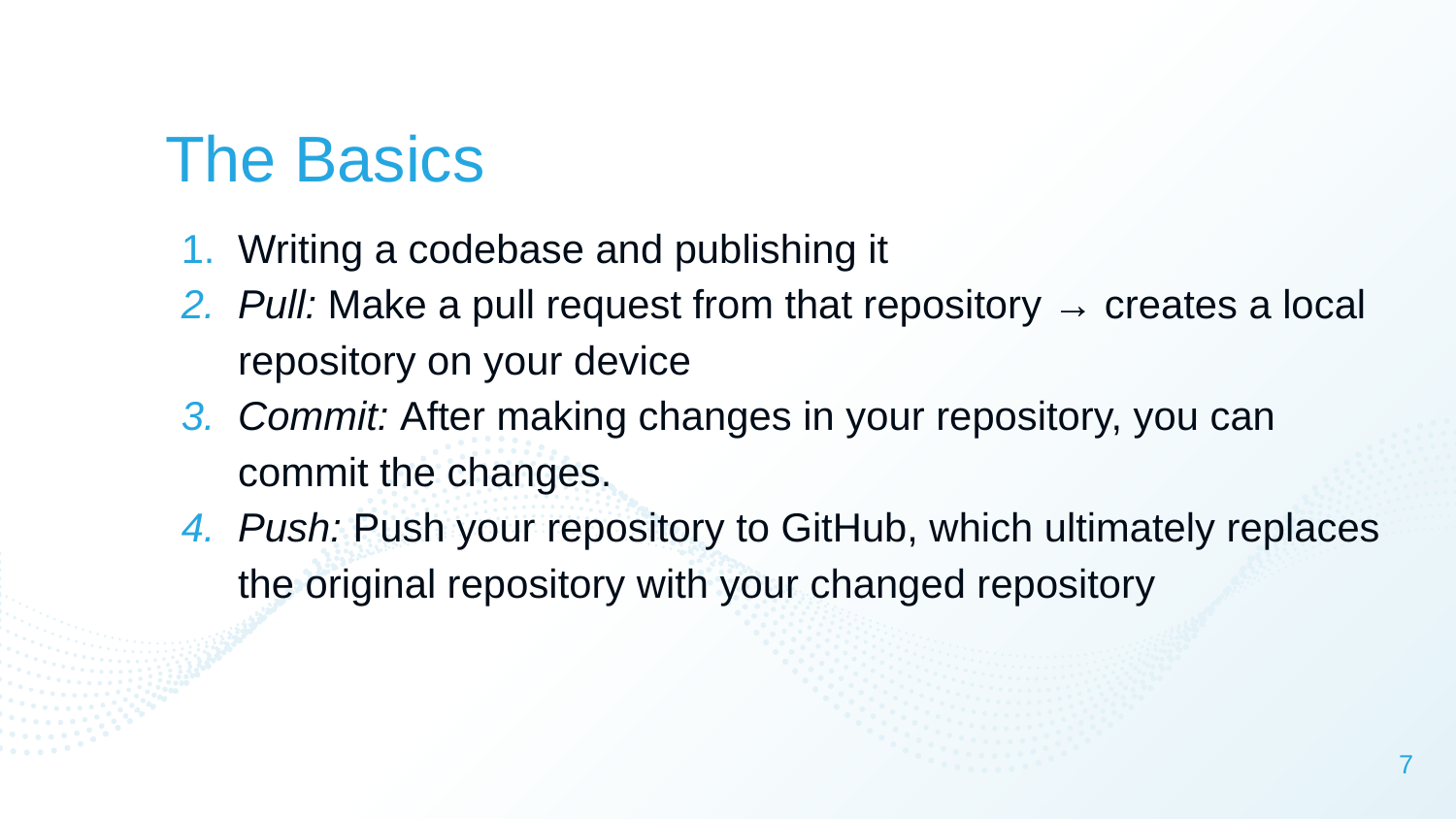

# The Basics
Writing a codebase and publishing it
Pull: Make a pull request from that repository → creates a local repository on your device
Commit: After making changes in your repository, you can commit the changes.
Push: Push your repository to GitHub, which ultimately replaces the original repository with your changed repository
7